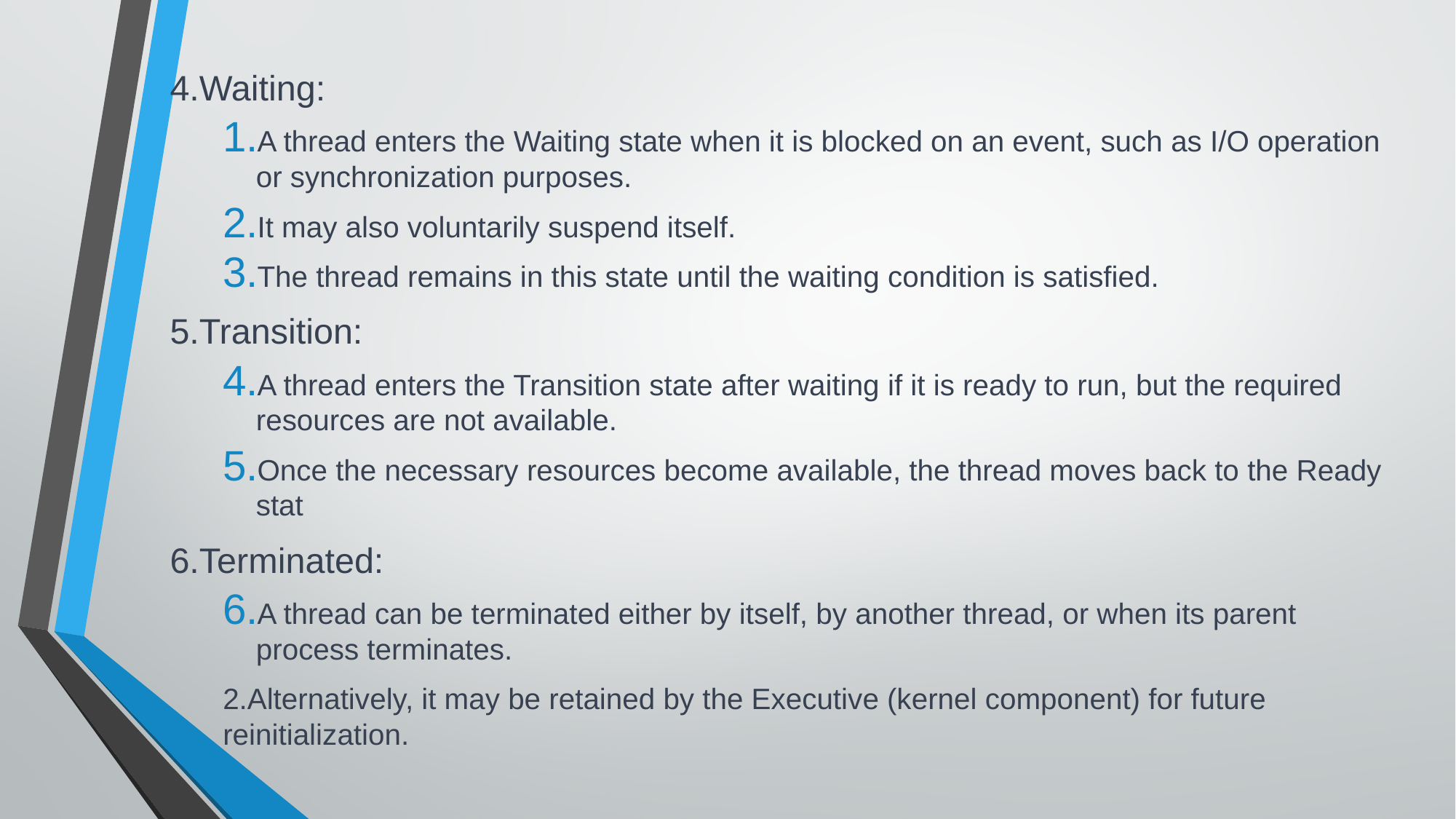

4.Waiting:
A thread enters the Waiting state when it is blocked on an event, such as I/O operation or synchronization purposes.
It may also voluntarily suspend itself.
The thread remains in this state until the waiting condition is satisfied.
5.Transition:
A thread enters the Transition state after waiting if it is ready to run, but the required resources are not available.
Once the necessary resources become available, the thread moves back to the Ready stat
6.Terminated:
A thread can be terminated either by itself, by another thread, or when its parent process terminates.
2.Alternatively, it may be retained by the Executive (kernel component) for future reinitialization.